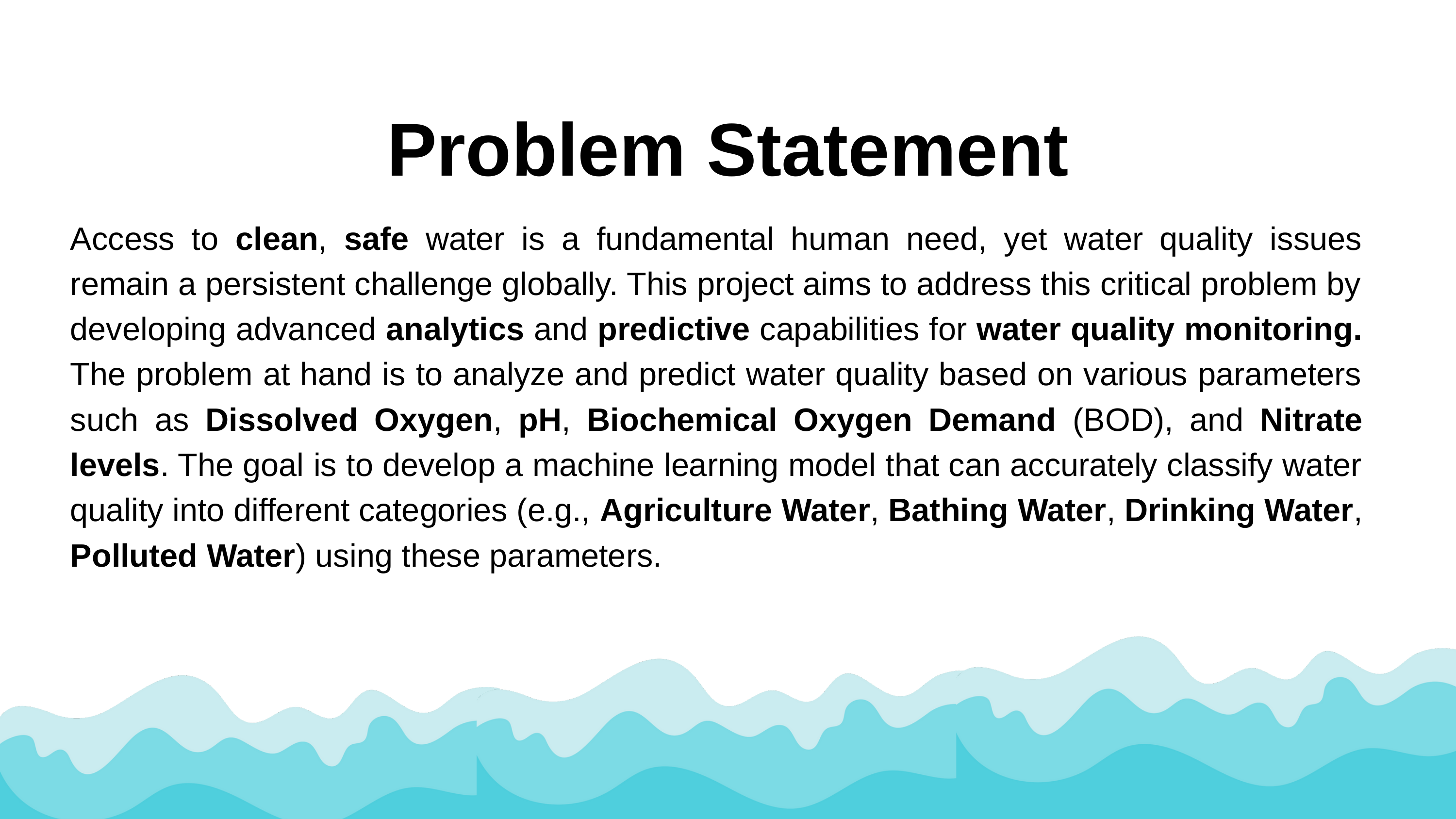

Problem Statement
Access to clean, safe water is a fundamental human need, yet water quality issues remain a persistent challenge globally. This project aims to address this critical problem by developing advanced analytics and predictive capabilities for water quality monitoring. The problem at hand is to analyze and predict water quality based on various parameters such as Dissolved Oxygen, pH, Biochemical Oxygen Demand (BOD), and Nitrate levels. The goal is to develop a machine learning model that can accurately classify water quality into different categories (e.g., Agriculture Water, Bathing Water, Drinking Water, Polluted Water) using these parameters.